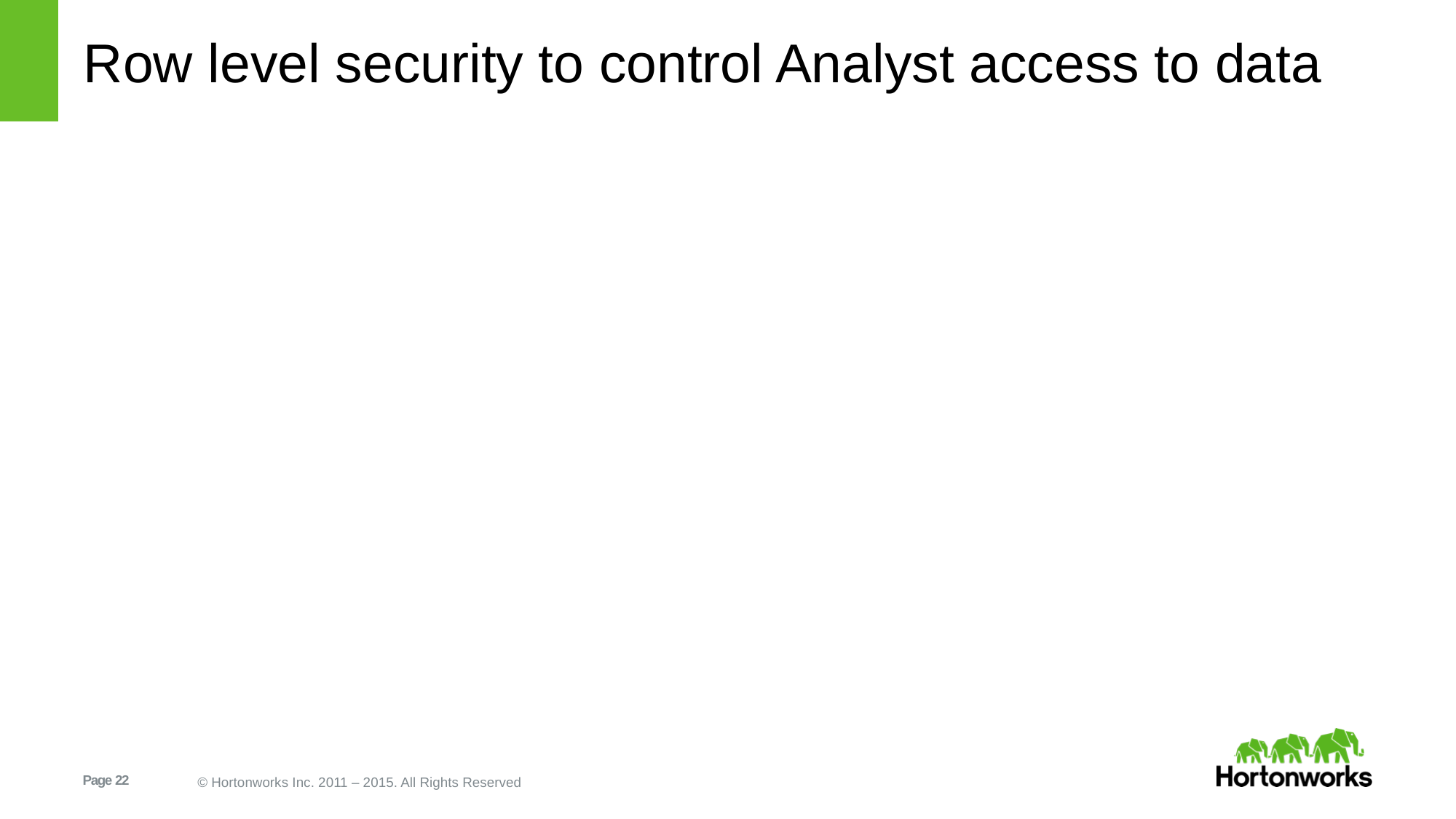

# Row level security to control Analyst access to data